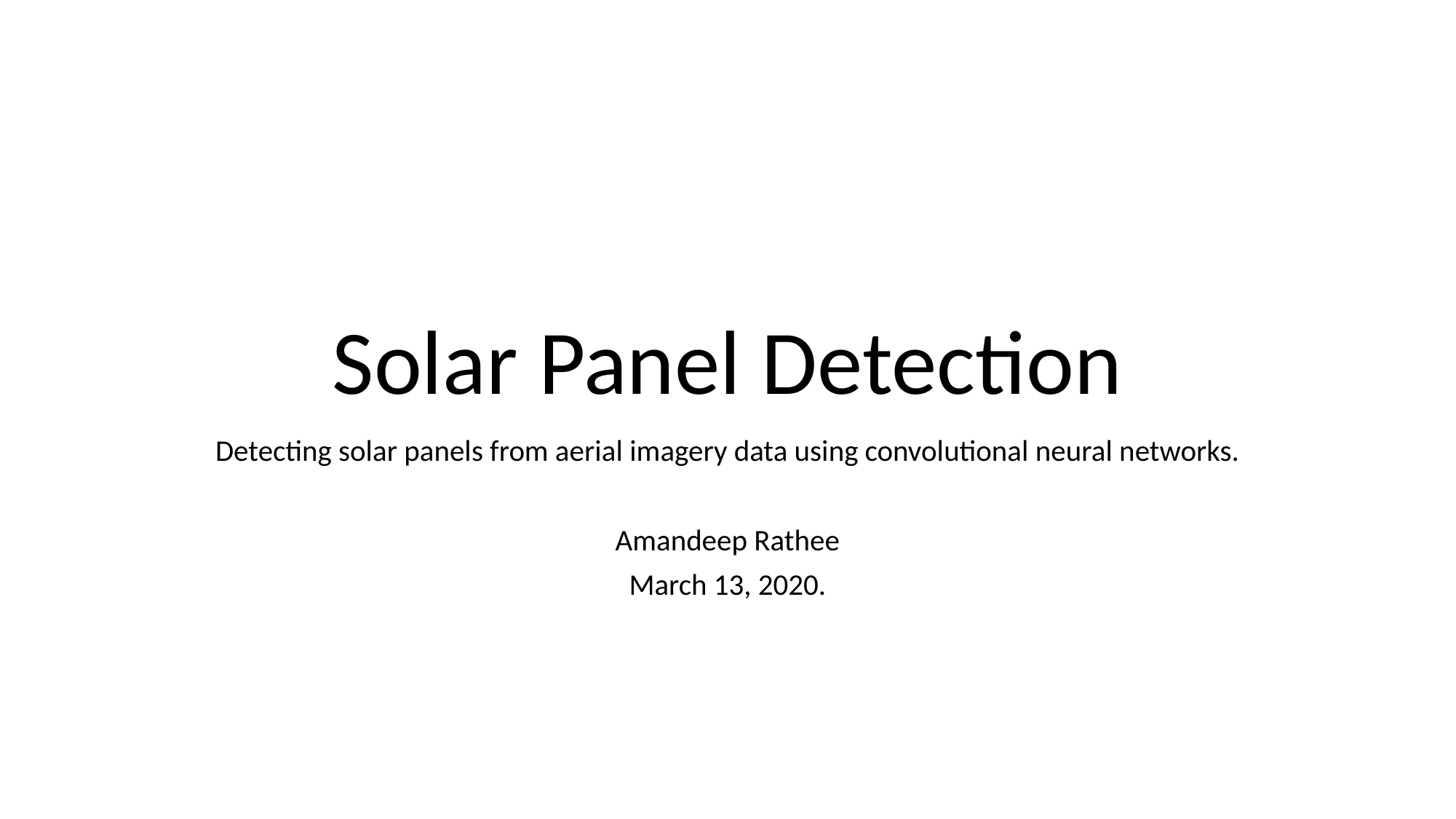

# Solar Panel Detection
Detecting solar panels from aerial imagery data using convolutional neural networks.

Amandeep Rathee
March 13, 2020.